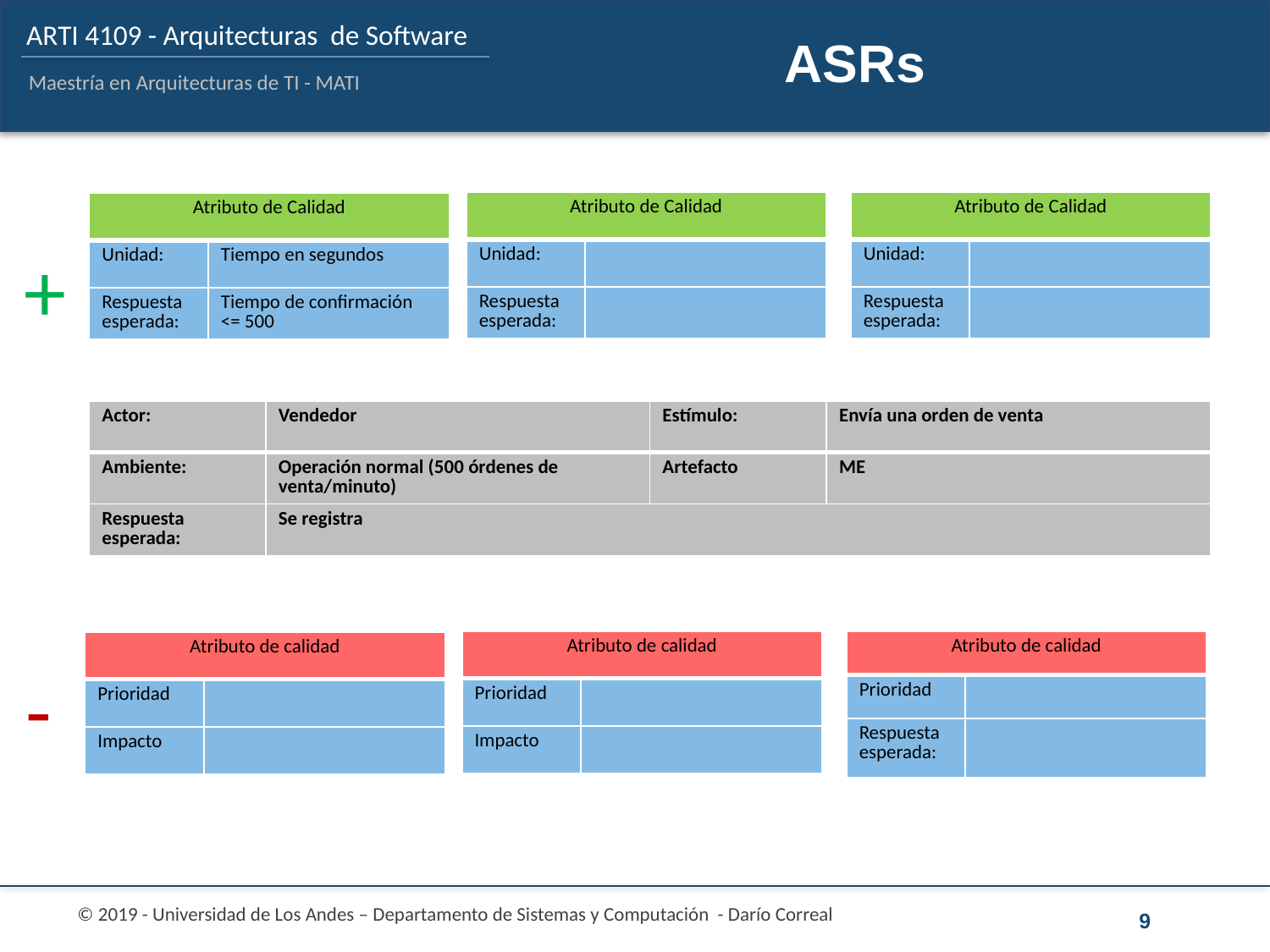

# ASRs
| Atributo de Calidad |  |
| --- | --- |
| Unidad: |  |
| Respuesta esperada: |  |
| Atributo de Calidad |  |
| --- | --- |
| Unidad: |  |
| Respuesta esperada: |  |
| Atributo de Calidad |  |
| --- | --- |
| Unidad: | Tiempo en segundos |
| Respuesta esperada: | Tiempo de confirmación <= 500 |
+
| Actor: | Vendedor | Estímulo: | Envía una orden de venta |
| --- | --- | --- | --- |
| Ambiente: | Operación normal (500 órdenes de venta/minuto) | Artefacto | ME |
| Respuesta esperada: | Se registra |  |  |
| Atributo de calidad |  |
| --- | --- |
| Prioridad |  |
| Impacto |  |
| Atributo de calidad |  |
| --- | --- |
| Prioridad |  |
| Respuesta esperada: |  |
| Atributo de calidad |  |
| --- | --- |
| Prioridad |  |
| Impacto |  |
-
9
© 2019 - Universidad de Los Andes – Departamento de Sistemas y Computación  - Darío Correal